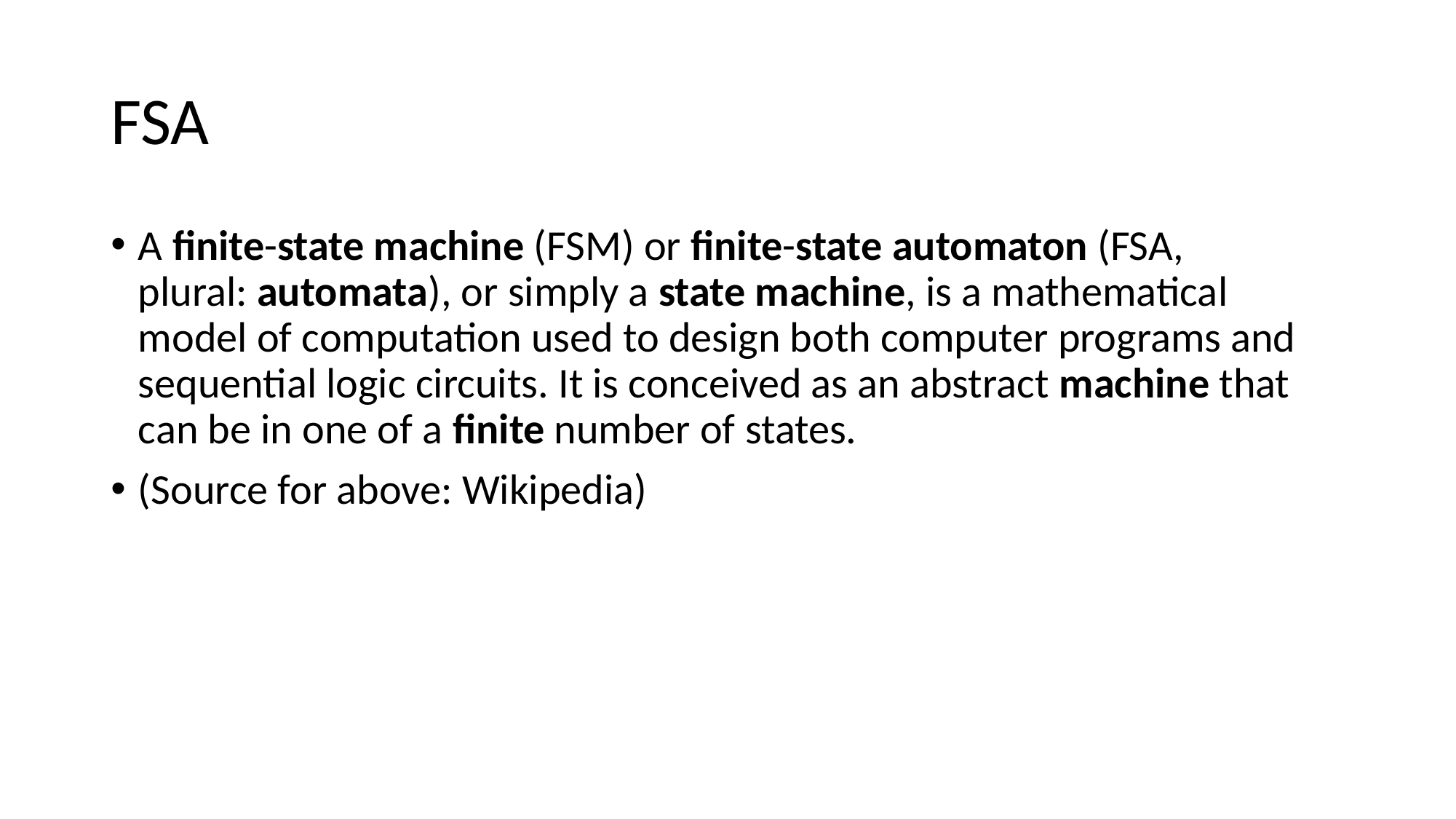

# FSA
A finite-state machine (FSM) or finite-state automaton (FSA, plural: automata), or simply a state machine, is a mathematical model of computation used to design both computer programs and sequential logic circuits. It is conceived as an abstract machine that can be in one of a finite number of states.
(Source for above: Wikipedia)